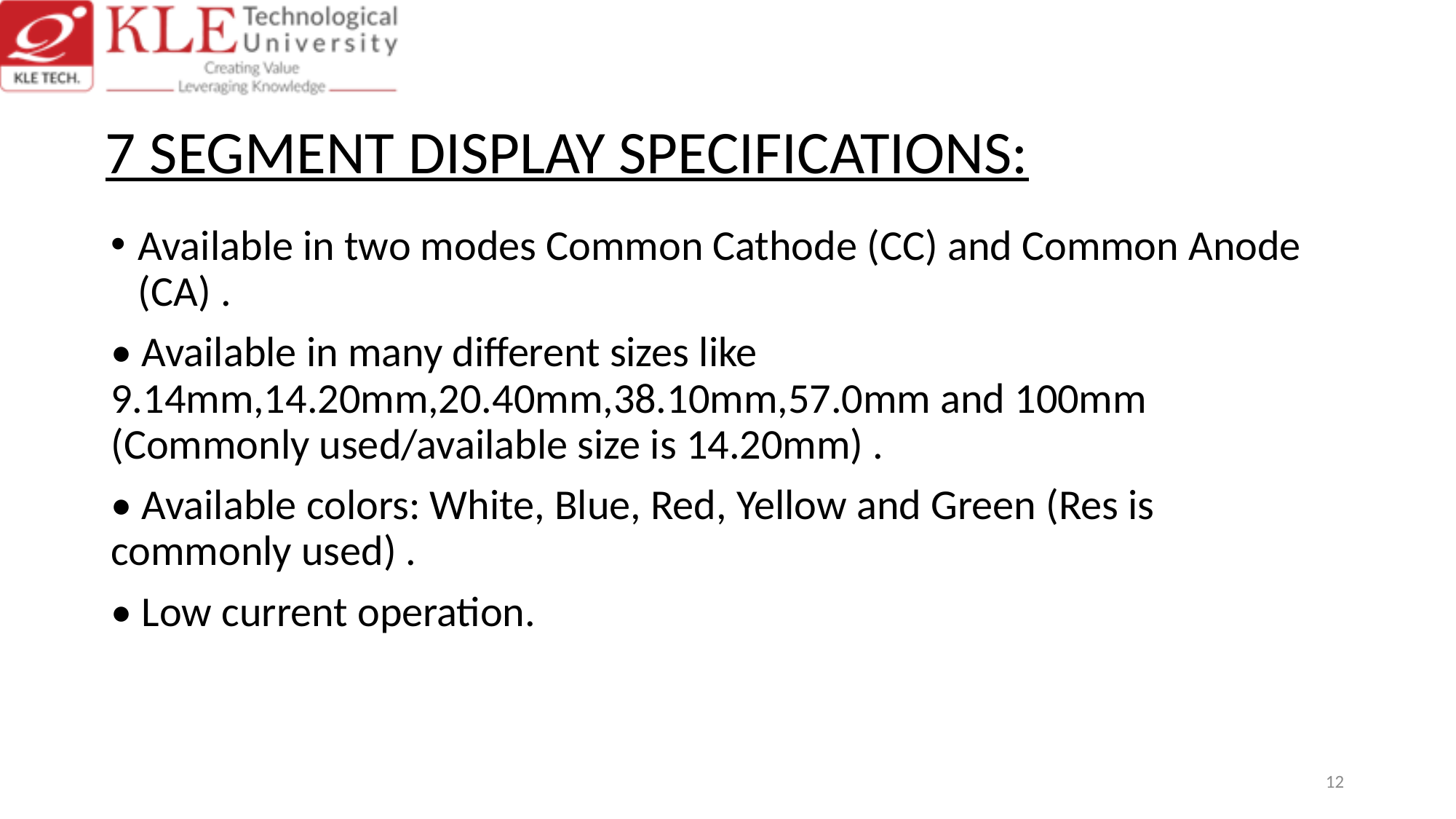

# 7 SEGMENT DISPLAY SPECIFICATIONS:
Available in two modes Common Cathode (CC) and Common Anode (CA) .
• Available in many different sizes like 9.14mm,14.20mm,20.40mm,38.10mm,57.0mm and 100mm (Commonly used/available size is 14.20mm) .
• Available colors: White, Blue, Red, Yellow and Green (Res is commonly used) .
• Low current operation.
12